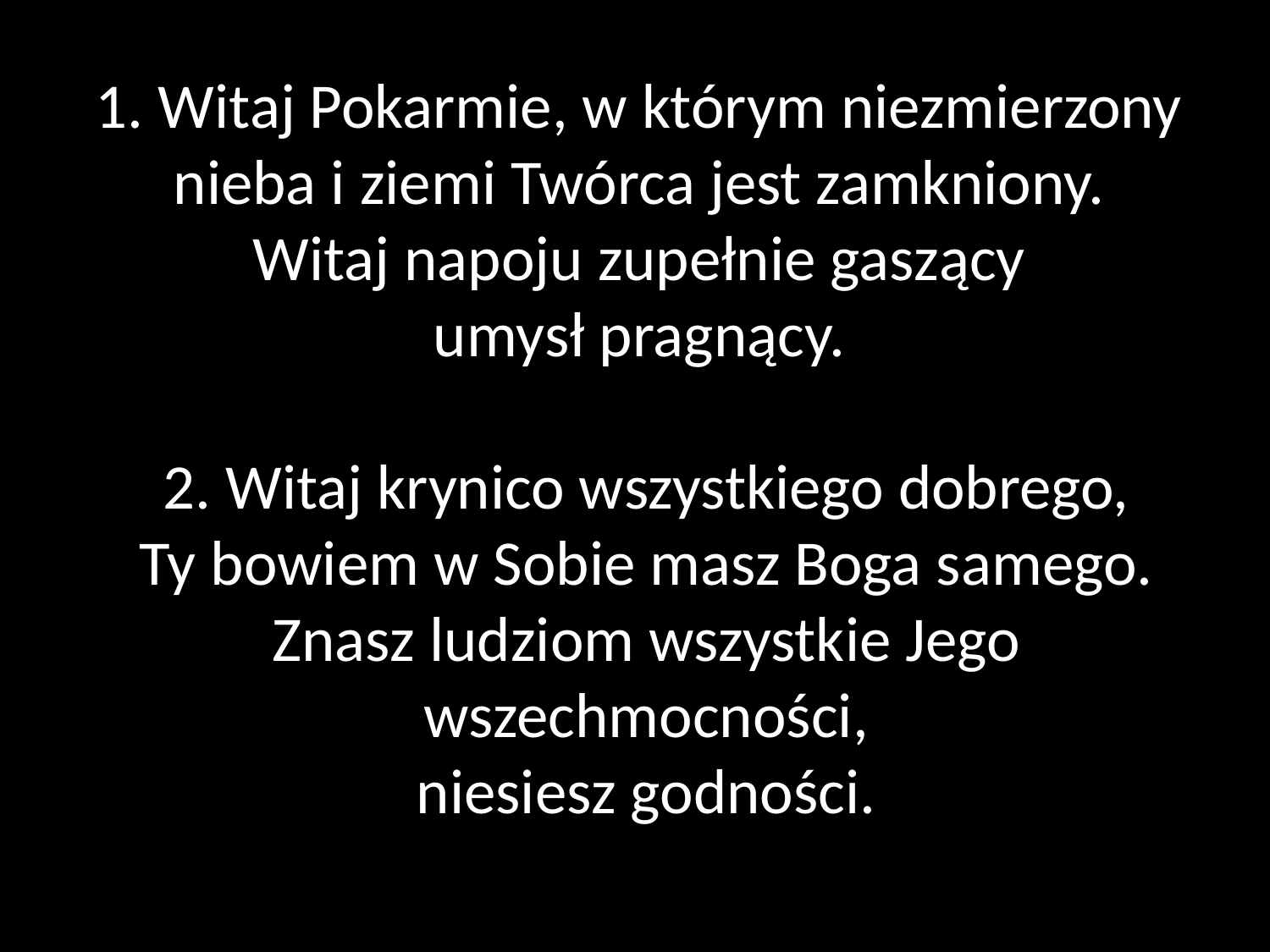

# 1. Witaj Pokarmie, w którym niezmierzony nieba i ziemi Twórca jest zamkniony. Witaj napoju zupełnie gaszący umysł pragnący. 2. Witaj krynico wszystkiego dobrego, Ty bowiem w Sobie masz Boga samego. Znasz ludziom wszystkie Jego wszechmocności, niesiesz godności.